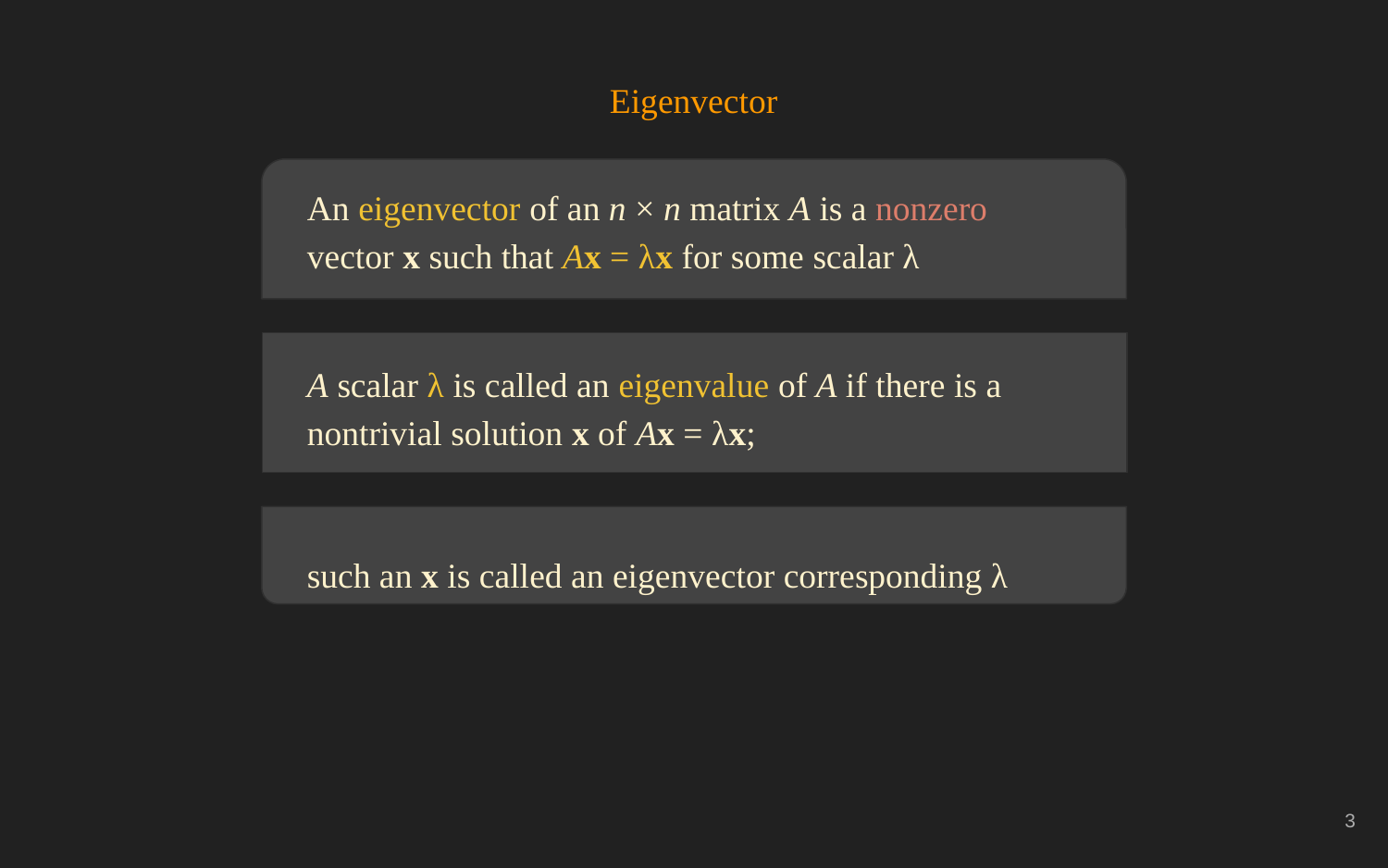

Eigenvector

An eigenvector of an n × n matrix A is a nonzero vector x such that Ax = λx for some scalar λ

A scalar λ is called an eigenvalue of A if there is a nontrivial solution x of Ax = λx;

such an x is called an eigenvector corresponding λ
3